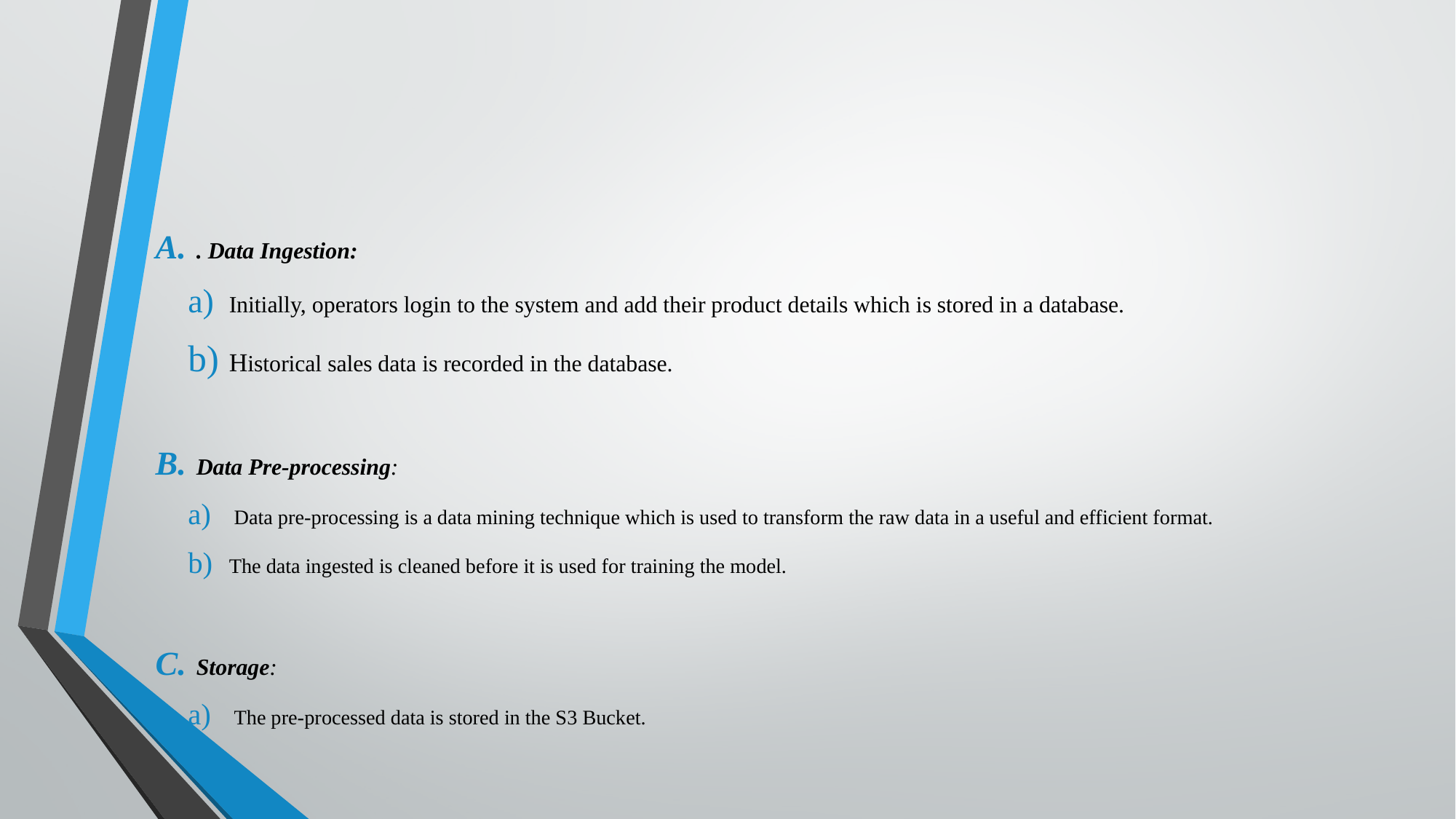

#

. Data Ingestion:
Initially, operators login to the system and add their product details which is stored in a database.
Historical sales data is recorded in the database.

Data Pre-processing:
 Data pre-processing is a data mining technique which is used to transform the raw data in a useful and efficient format.
The data ingested is cleaned before it is used for training the model.

Storage:
 The pre-processed data is stored in the S3 Bucket.